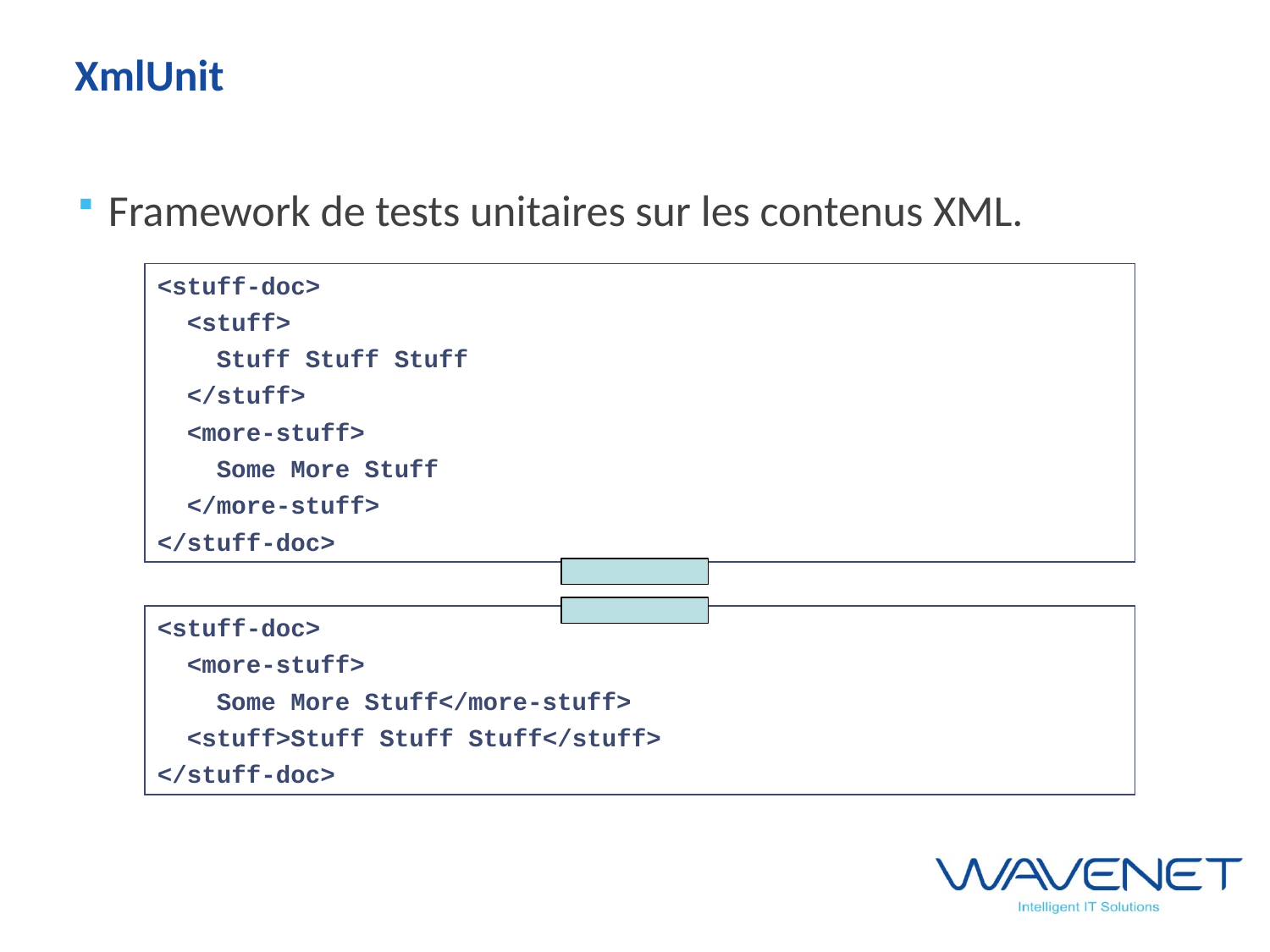

# XmlUnit
Framework de tests unitaires sur les contenus XML.
<stuff-doc>
  <stuff>
    Stuff Stuff Stuff
  </stuff>
  <more-stuff>
    Some More Stuff
  </more-stuff>
</stuff-doc>

<stuff-doc>
  <more-stuff>
    Some More Stuff</more-stuff>
  <stuff>Stuff Stuff Stuff</stuff>
</stuff-doc>